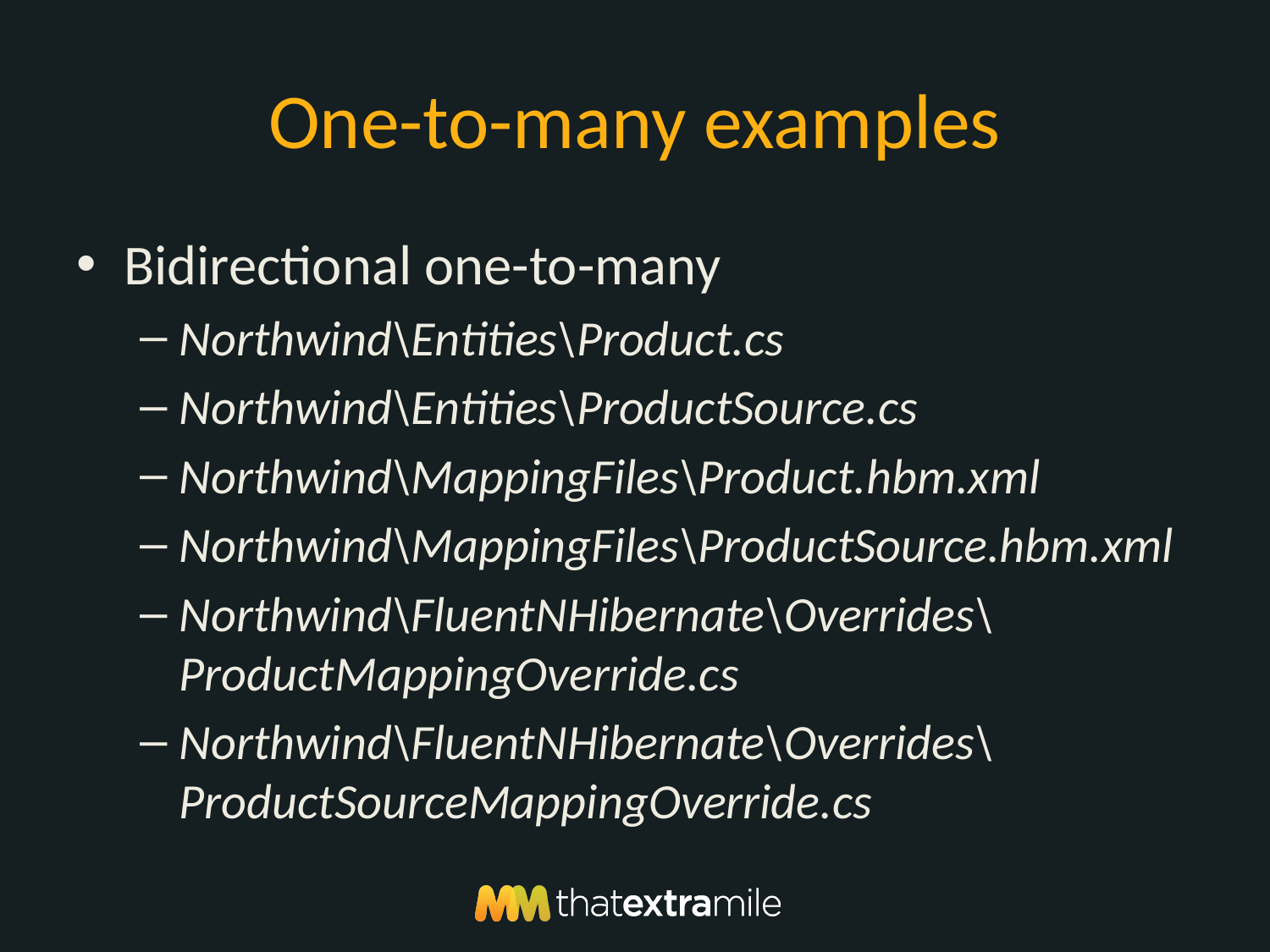

# One-to-many examples
Bidirectional one-to-many
Northwind\Entities\Product.cs
Northwind\Entities\ProductSource.cs
Northwind\MappingFiles\Product.hbm.xml
Northwind\MappingFiles\ProductSource.hbm.xml
Northwind\FluentNHibernate\Overrides\ProductMappingOverride.cs
Northwind\FluentNHibernate\Overrides\ProductSourceMappingOverride.cs